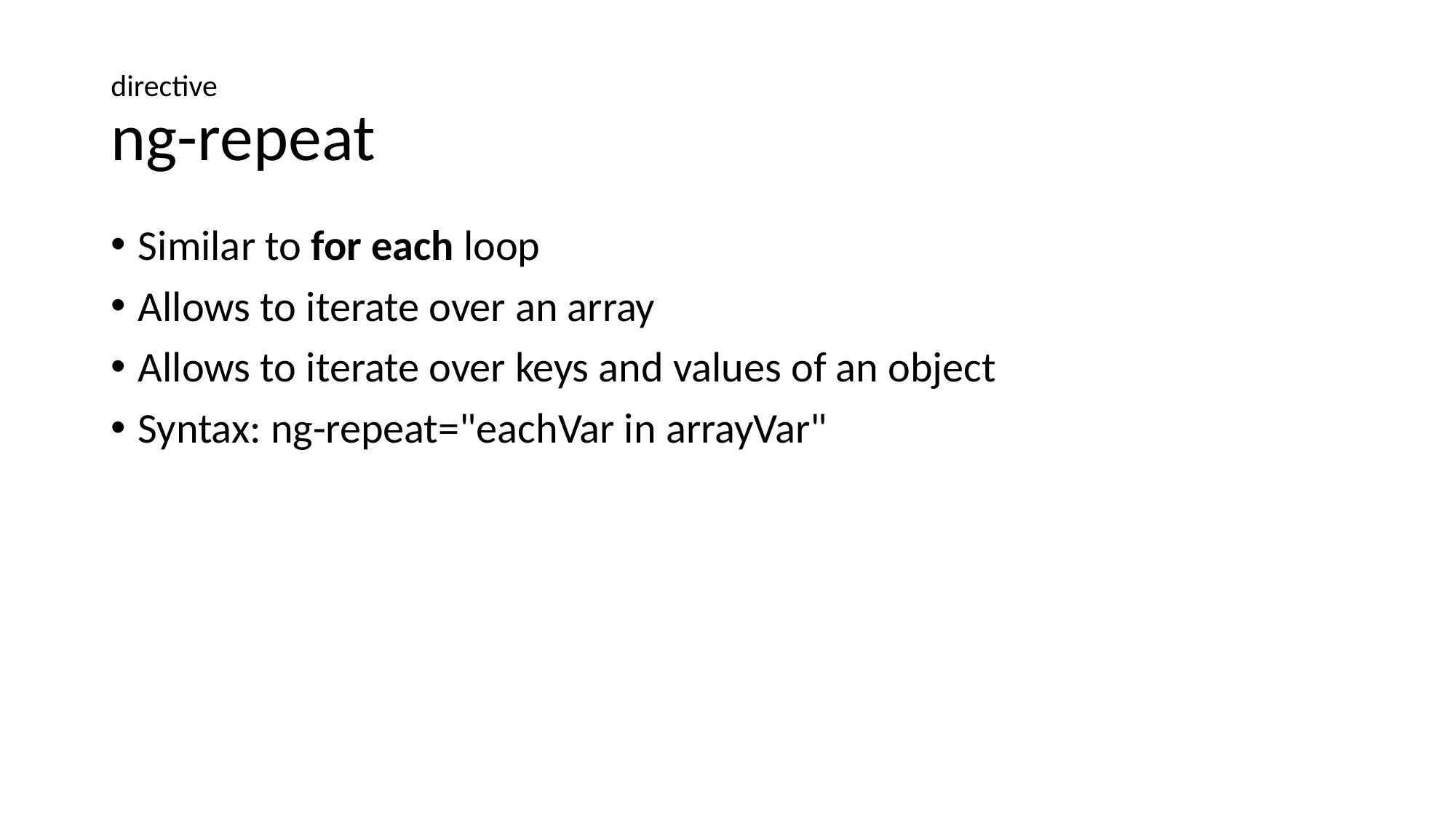

# directive ng-repeat
Similar to for each loop
Allows to iterate over an array
Allows to iterate over keys and values of an object
Syntax: ng-repeat="eachVar in arrayVar"